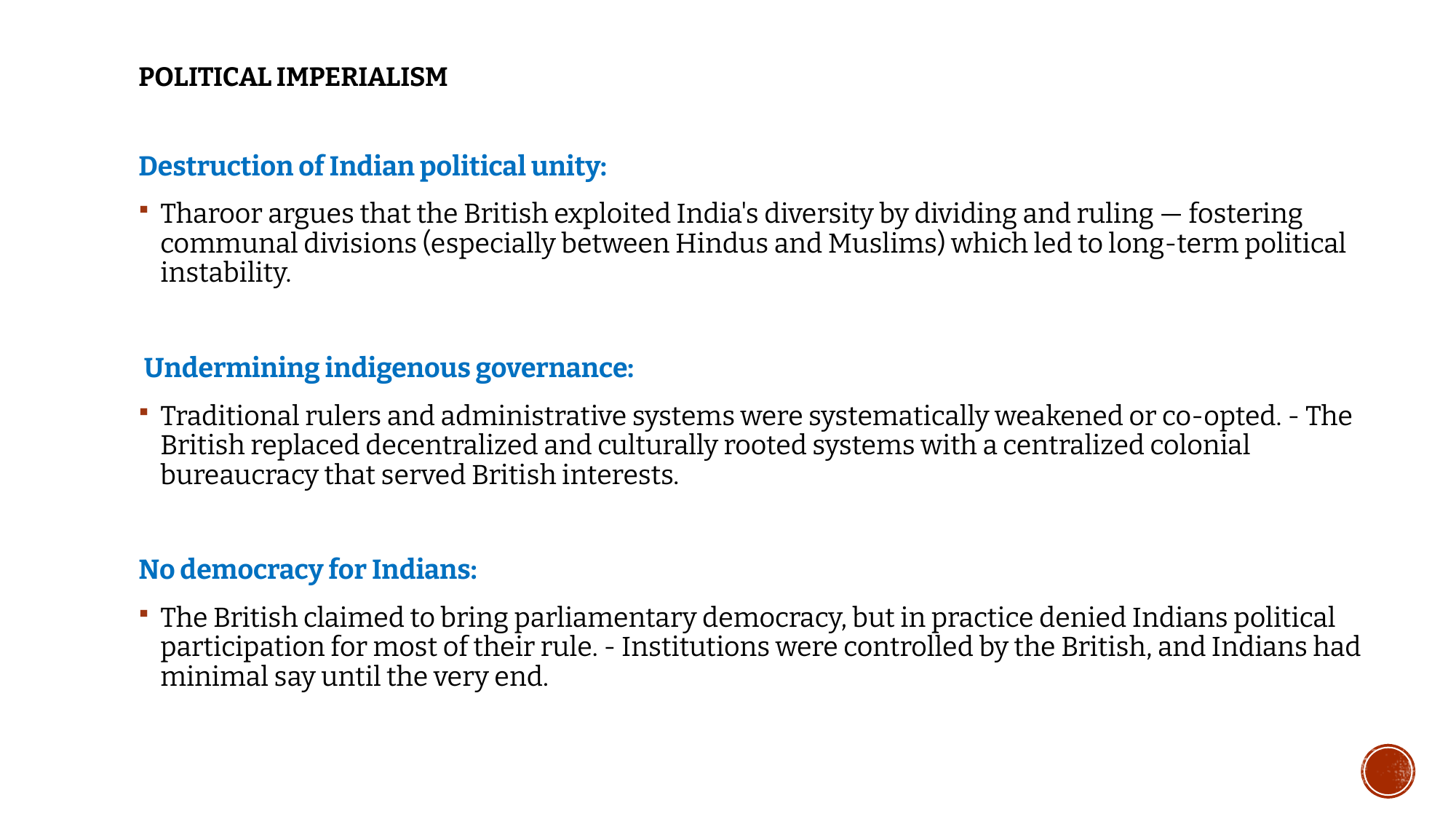

# Political Imperialism
Destruction of Indian political unity:
Tharoor argues that the British exploited India's diversity by dividing and ruling — fostering communal divisions (especially between Hindus and Muslims) which led to long-term political instability.

 Undermining indigenous governance:
Traditional rulers and administrative systems were systematically weakened or co-opted. - The British replaced decentralized and culturally rooted systems with a centralized colonial bureaucracy that served British interests.

No democracy for Indians:
The British claimed to bring parliamentary democracy, but in practice denied Indians political participation for most of their rule. - Institutions were controlled by the British, and Indians had minimal say until the very end.